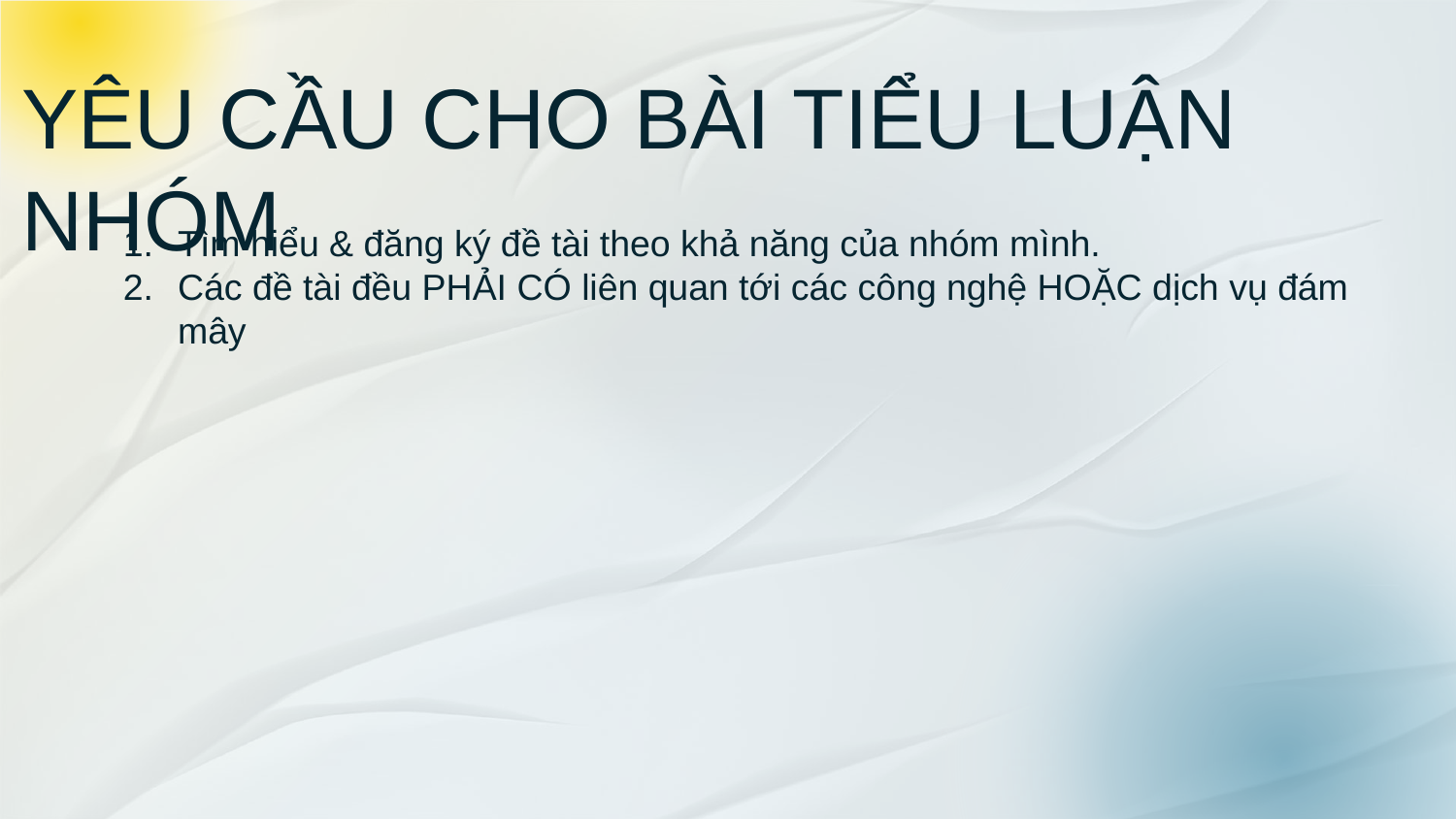

# YÊU CẦU CHO BÀI TIỂU LUẬN NHÓM
Tìm hiểu & đăng ký đề tài theo khả năng của nhóm mình.
Các đề tài đều PHẢI CÓ liên quan tới các công nghệ HOẶC dịch vụ đám mây